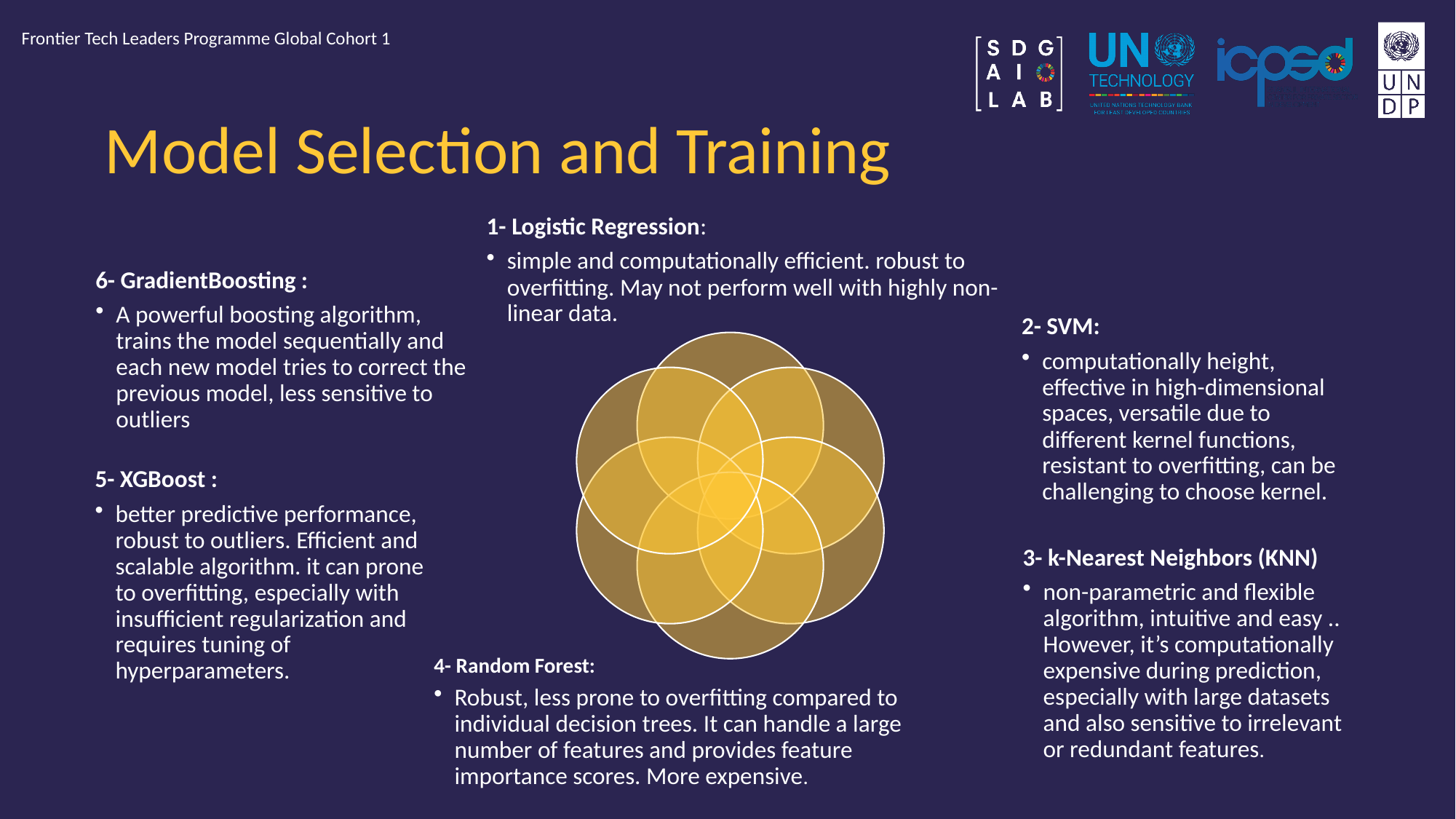

Frontier Tech Leaders Programme Global Cohort 1
# Model Selection and Training
1- Logistic Regression:
simple and computationally efficient. robust to overfitting. May not perform well with highly non-linear data.
2- SVM:
computationally height, effective in high-dimensional spaces, versatile due to different kernel functions, resistant to overfitting, can be challenging to choose kernel.
3- k-Nearest Neighbors (KNN)
non-parametric and flexible algorithm, intuitive and easy .. However, it’s computationally expensive during prediction, especially with large datasets and also sensitive to irrelevant or redundant features.
4- Random Forest:
Robust, less prone to overfitting compared to individual decision trees. It can handle a large number of features and provides feature importance scores. More expensive.
6- GradientBoosting :
A powerful boosting algorithm, trains the model sequentially and each new model tries to correct the previous model, less sensitive to outliers
5- XGBoost :
better predictive performance, robust to outliers. Efficient and scalable algorithm. it can prone to overfitting, especially with insufficient regularization and requires tuning of hyperparameters.